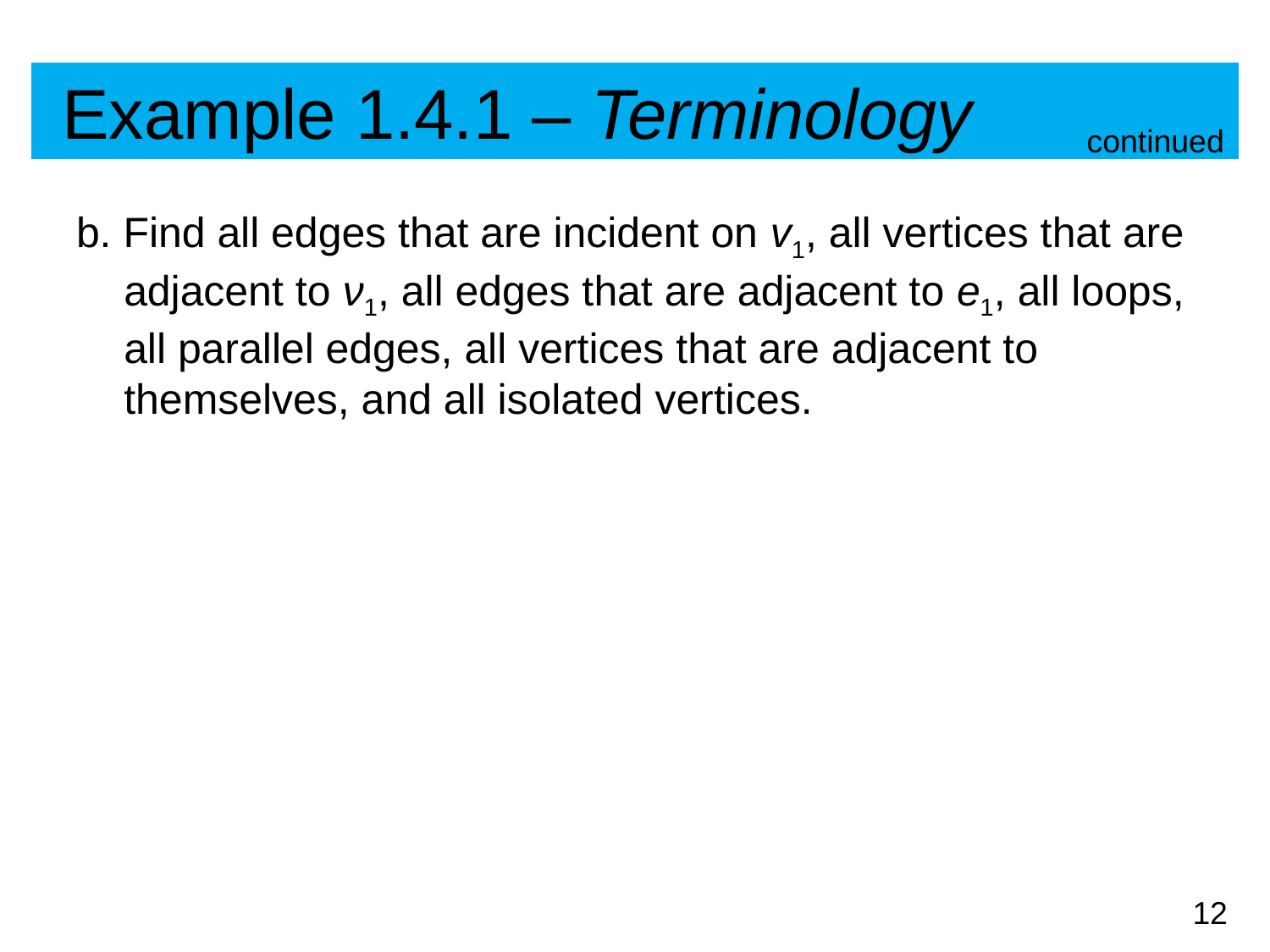

# Example 1.4.1 – Terminology
continued
b. Find all edges that are incident on v1, all vertices that are adjacent to ν1, all edges that are adjacent to e1, all loops, all parallel edges, all vertices that are adjacent to themselves, and all isolated vertices.